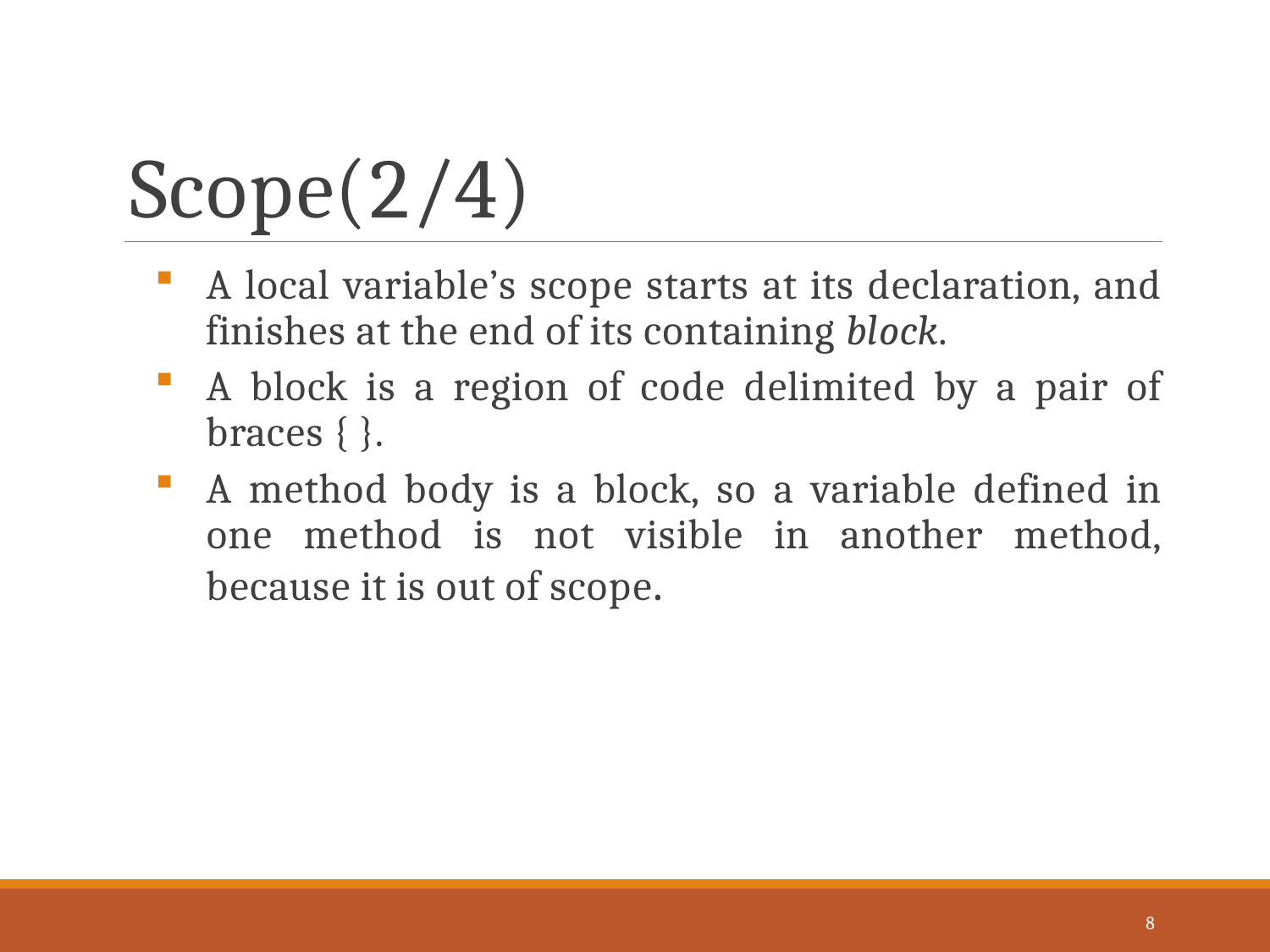

# Scope(2/4)
A local variable’s scope starts at its declaration, and finishes at the end of its containing block.
A block is a region of code delimited by a pair of braces { }.
A method body is a block, so a variable defined in one method is not visible in another method, because it is out of scope.
8